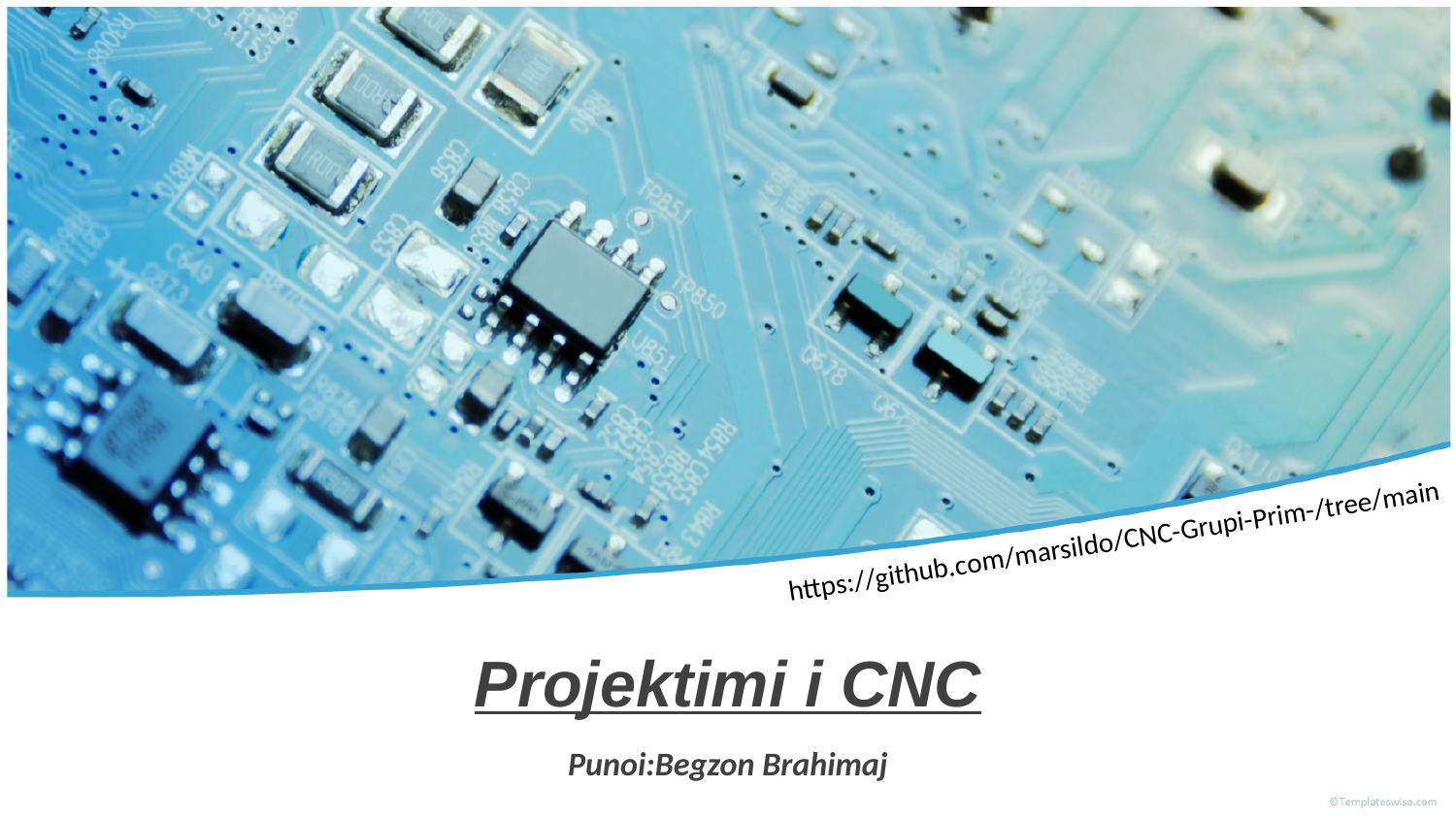

https://github.com/marsildo/CNC-Grupi-Prim-/tree/main

# Projektimi i CNC
Punoi:Begzon Brahimaj